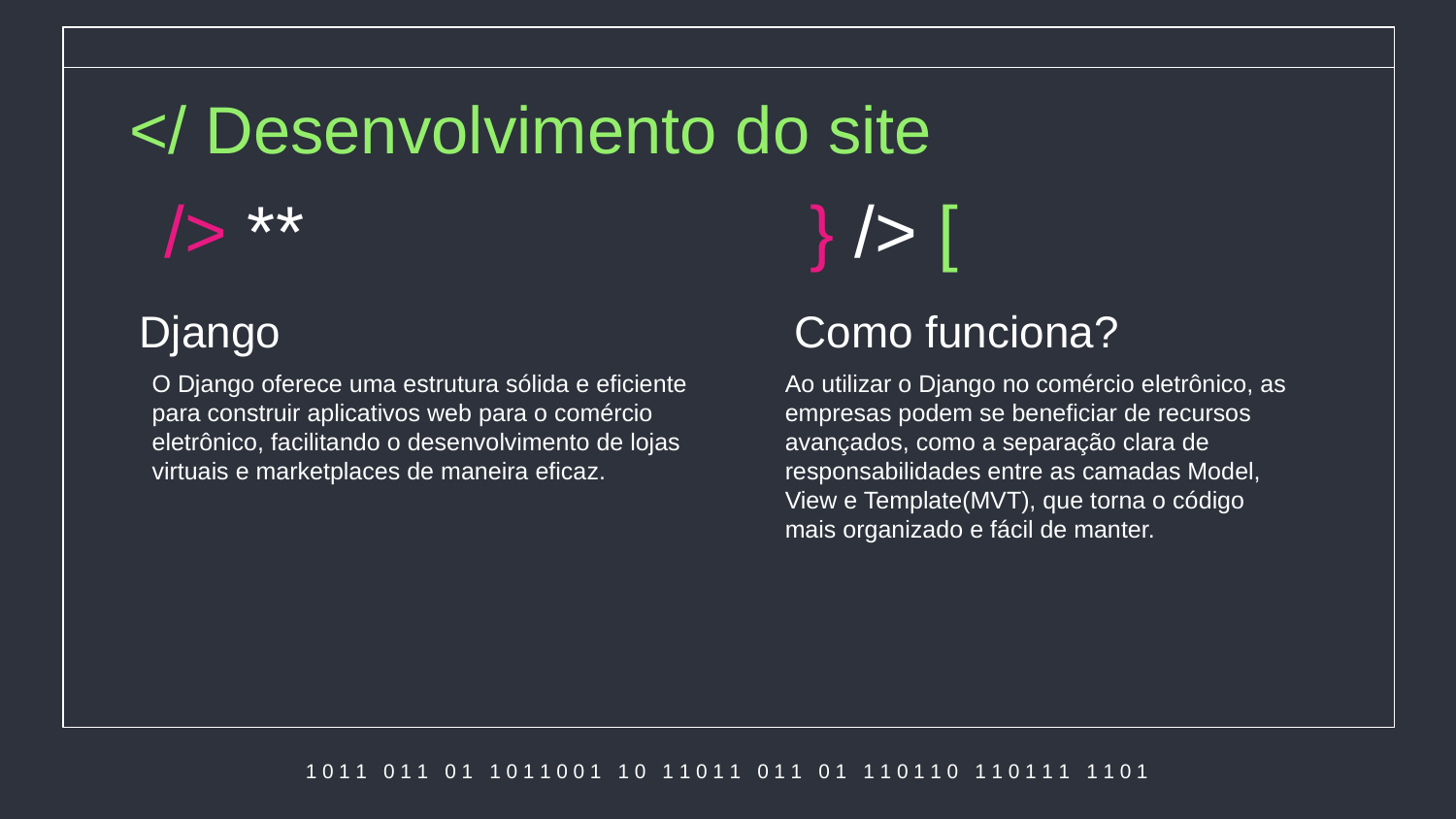

# </ Desenvolvimento do site
/> **
} /> [
Django
Como funciona?
O Django oferece uma estrutura sólida e eficiente para construir aplicativos web para o comércio eletrônico, facilitando o desenvolvimento de lojas virtuais e marketplaces de maneira eficaz.
Ao utilizar o Django no comércio eletrônico, as empresas podem se beneficiar de recursos avançados, como a separação clara de responsabilidades entre as camadas Model, View e Template(MVT), que torna o código mais organizado e fácil de manter.